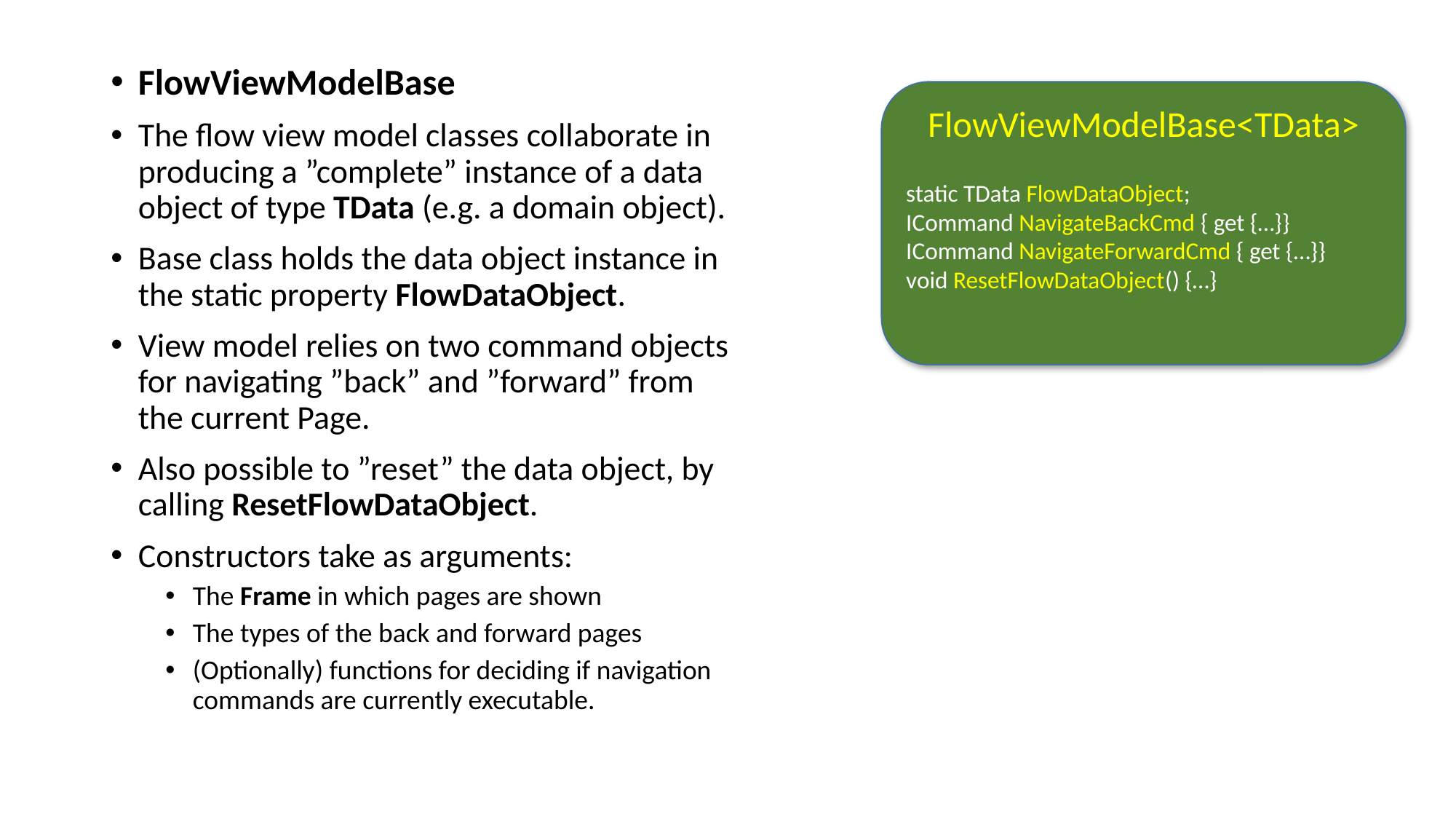

FlowViewModelBase
The flow view model classes collaborate in producing a ”complete” instance of a data object of type TData (e.g. a domain object).
Base class holds the data object instance in the static property FlowDataObject.
View model relies on two command objects for navigating ”back” and ”forward” from the current Page.
Also possible to ”reset” the data object, by calling ResetFlowDataObject.
Constructors take as arguments:
The Frame in which pages are shown
The types of the back and forward pages
(Optionally) functions for deciding if navigation commands are currently executable.
FlowViewModelBase<TData>

static TData FlowDataObject;
ICommand NavigateBackCmd { get {…}}
ICommand NavigateForwardCmd { get {…}}
void ResetFlowDataObject() {…}